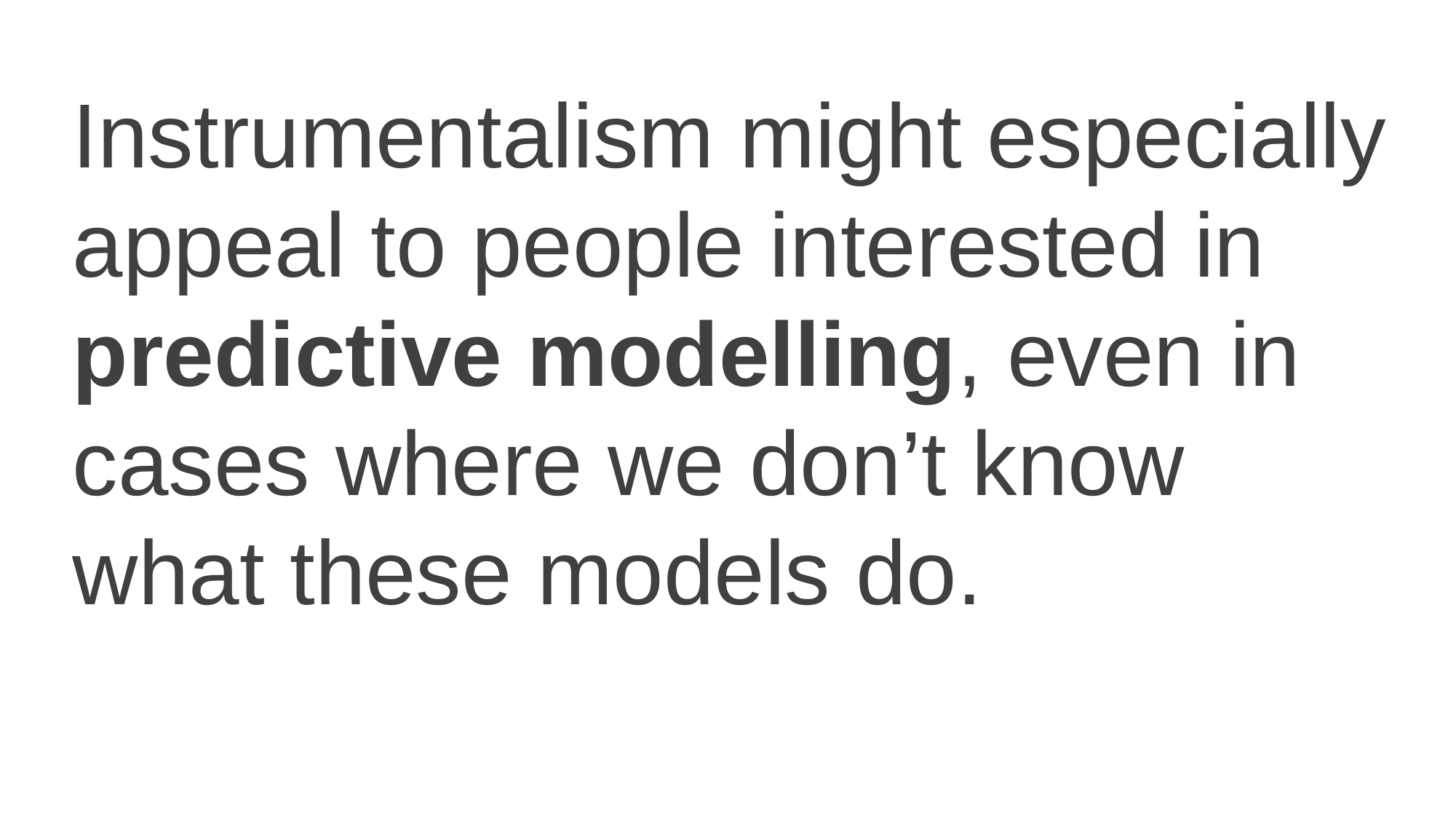

Instrumentalism might especially appeal to people interested in predictive modelling, even in cases where we don’t know what these models do.